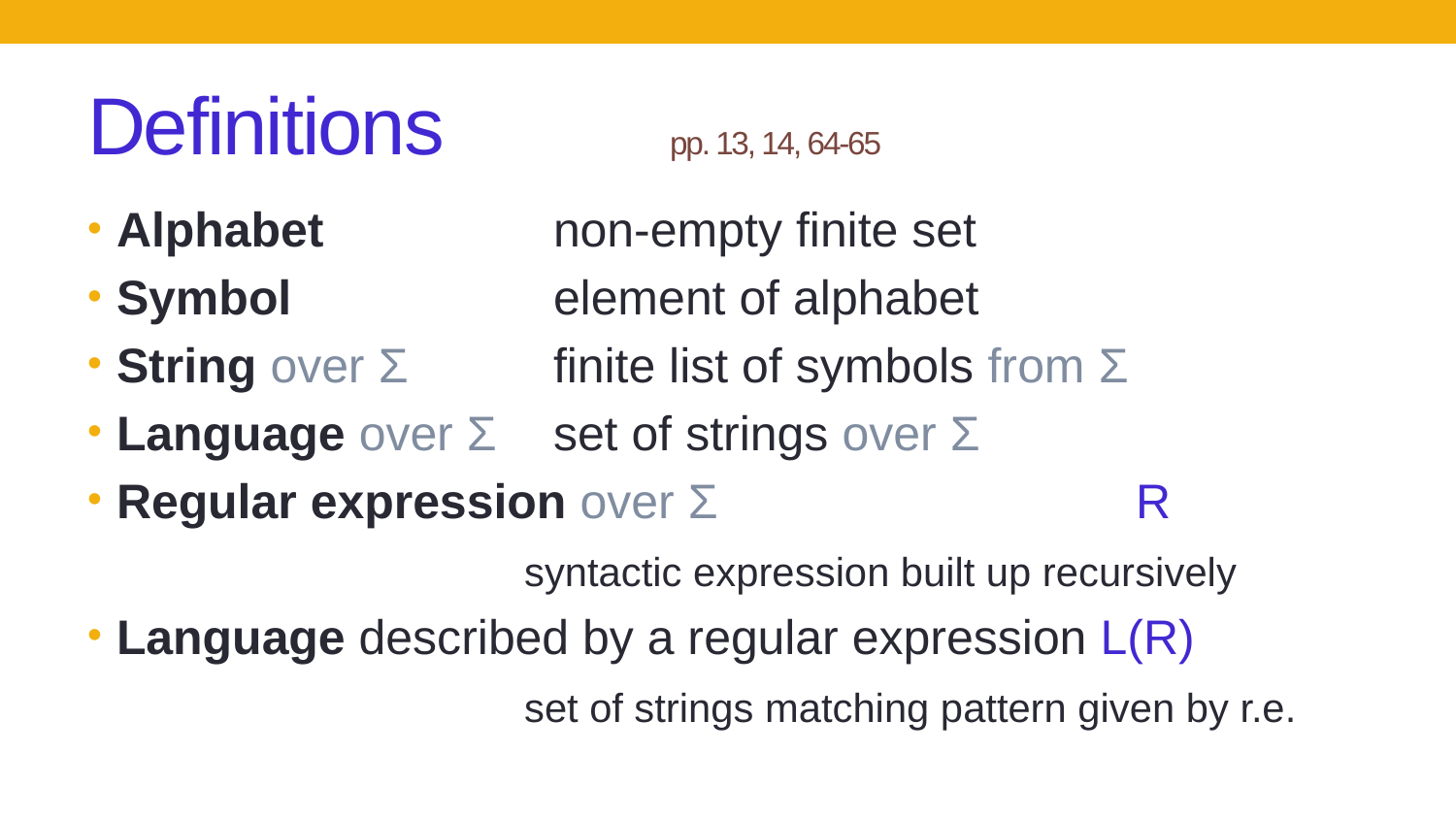

# Definitions		pp. 13, 14, 64-65
Alphabet		non-empty finite set
Symbol		element of alphabet
String over Σ	finite list of symbols from Σ
Language over Σ	set of strings over Σ
Regular expression over Σ			R
			syntactic expression built up recursively
Language described by a regular expression L(R)
			set of strings matching pattern given by r.e.